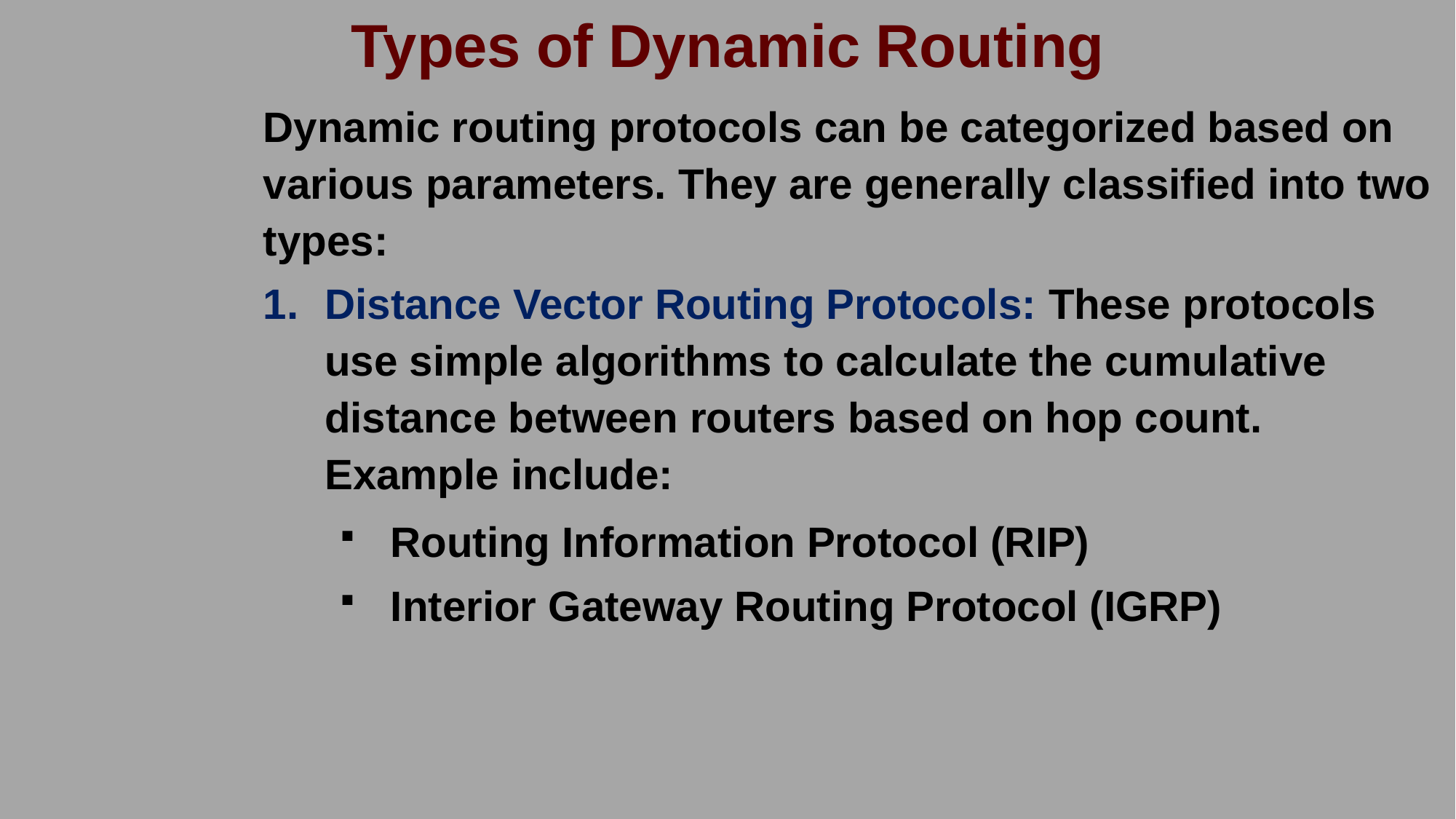

# Types of Dynamic Routing
Dynamic routing protocols can be categorized based on various parameters. They are generally classified into two types:
Distance Vector Routing Protocols: These protocols use simple algorithms to calculate the cumulative distance between routers based on hop count. Example include:
Routing Information Protocol (RIP)
Interior Gateway Routing Protocol (IGRP)